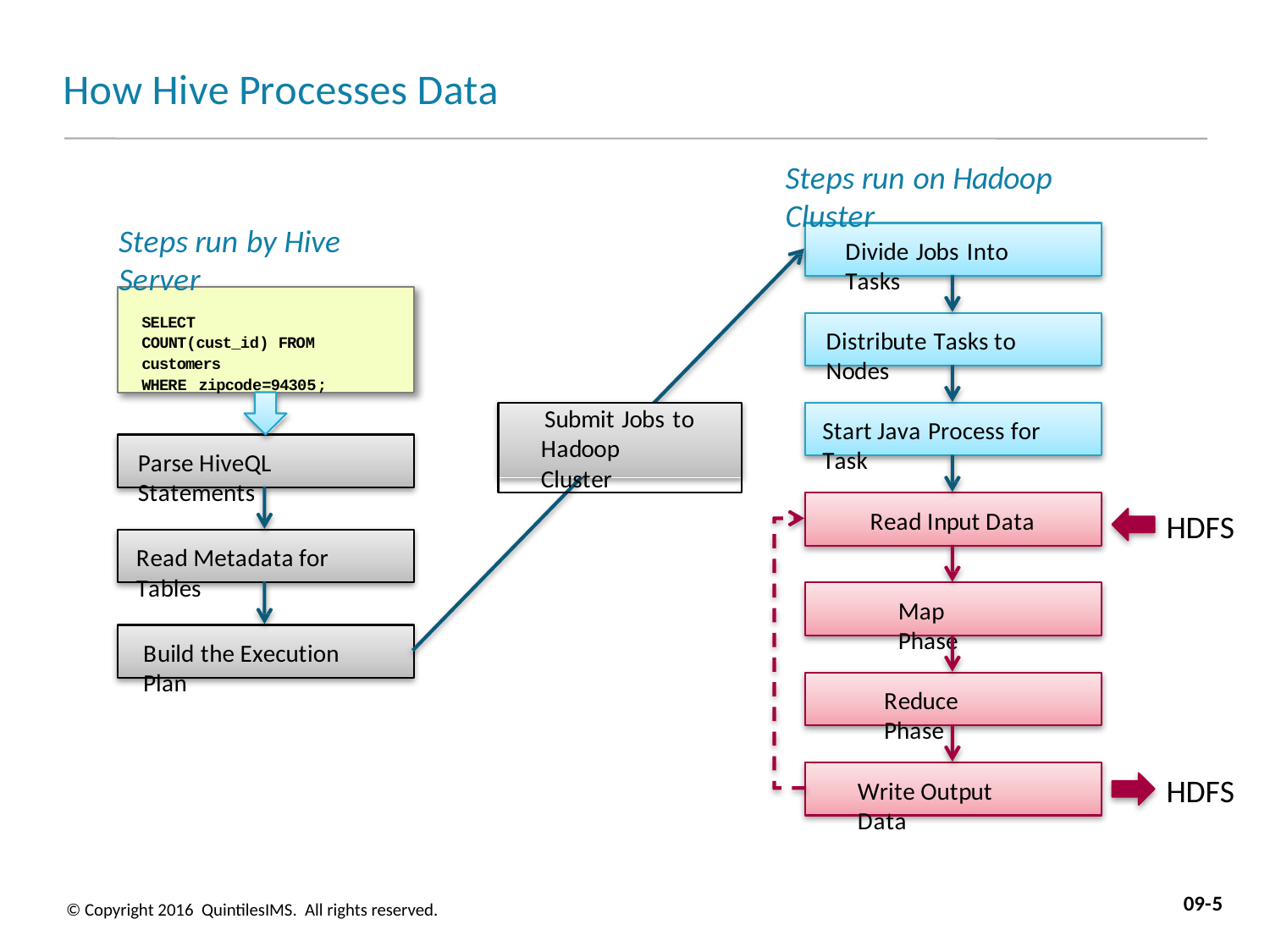

# How Hive Processes Data
Steps run on Hadoop Cluster

Steps run by Hive Server

Divide Jobs Into Tasks

SELECT COUNT(cust_id) FROM customers
WHERE zipcode=94305;

Distribute Tasks to Nodes

Submit Jobs to Hadoop Cluster

Start Java Process for Task

Parse HiveQL Statements

Read Input Data
HDFS

Read Metadata for Tables

Map Phase

Build the Execution Plan

Reduce Phase

HDFS

Write Output Data
09-5
© Copyright 2016  QuintilesIMS.  All rights reserved.